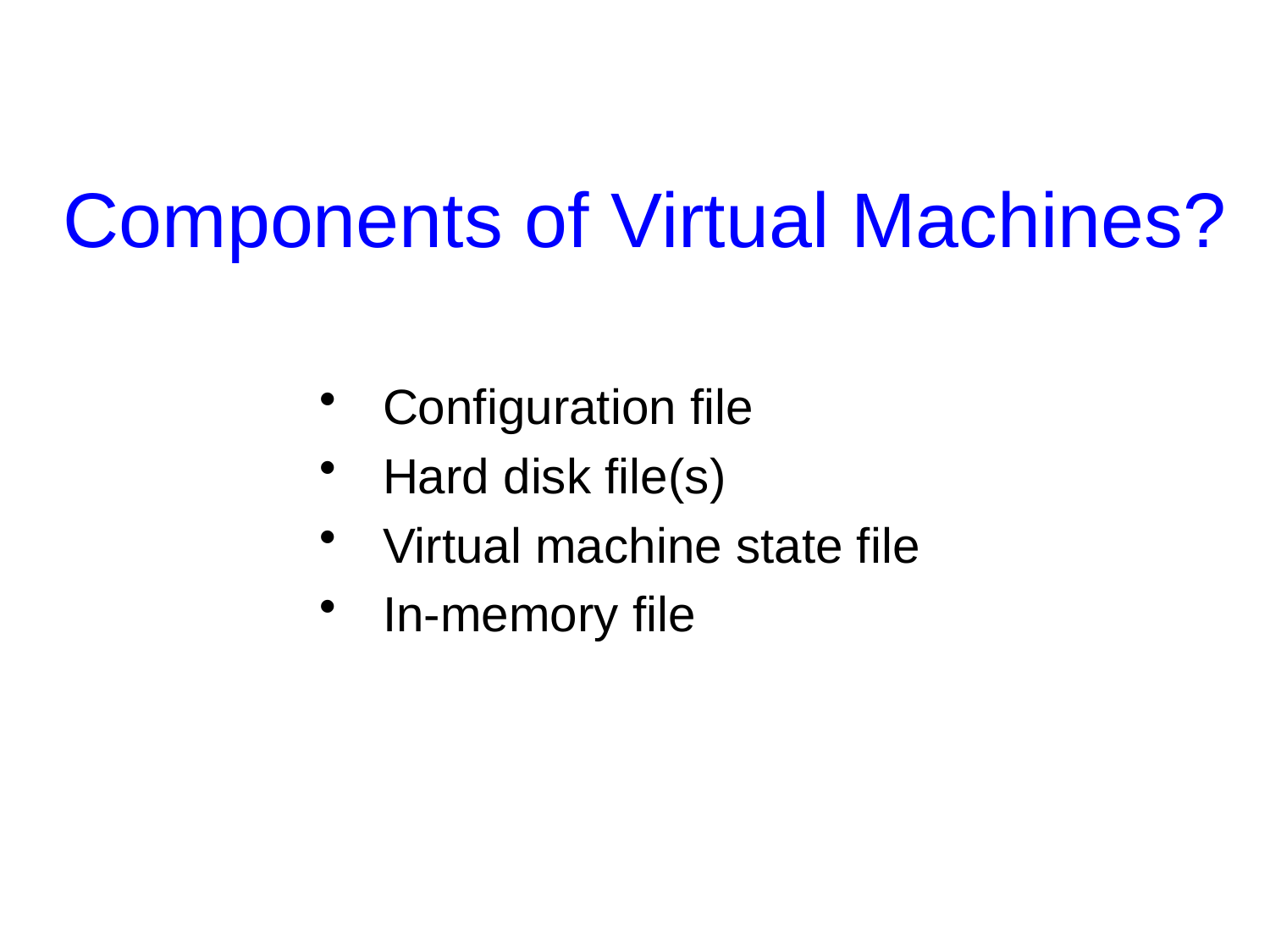

# Components of Virtual Machines?
Configuration file
Hard disk file(s)
Virtual machine state file
In-memory file